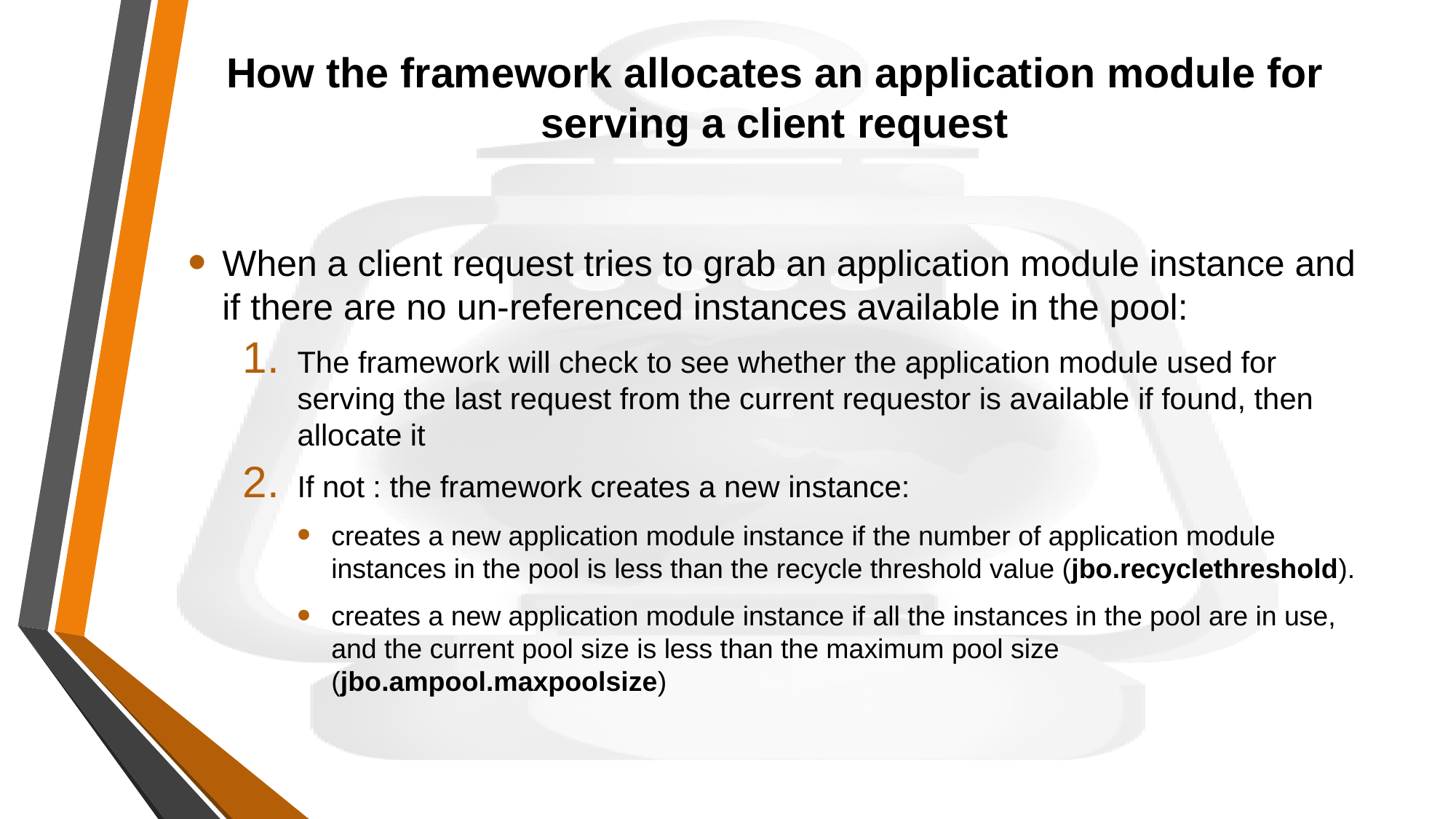

# How the framework allocates an application module for serving a client request
When a client request tries to grab an application module instance and if there are no un-referenced instances available in the pool:
The framework will check to see whether the application module used for serving the last request from the current requestor is available if found, then allocate it
If not : the framework creates a new instance:
creates a new application module instance if the number of application module instances in the pool is less than the recycle threshold value (jbo.recyclethreshold).
creates a new application module instance if all the instances in the pool are in use, and the current pool size is less than the maximum pool size (jbo.ampool.maxpoolsize)